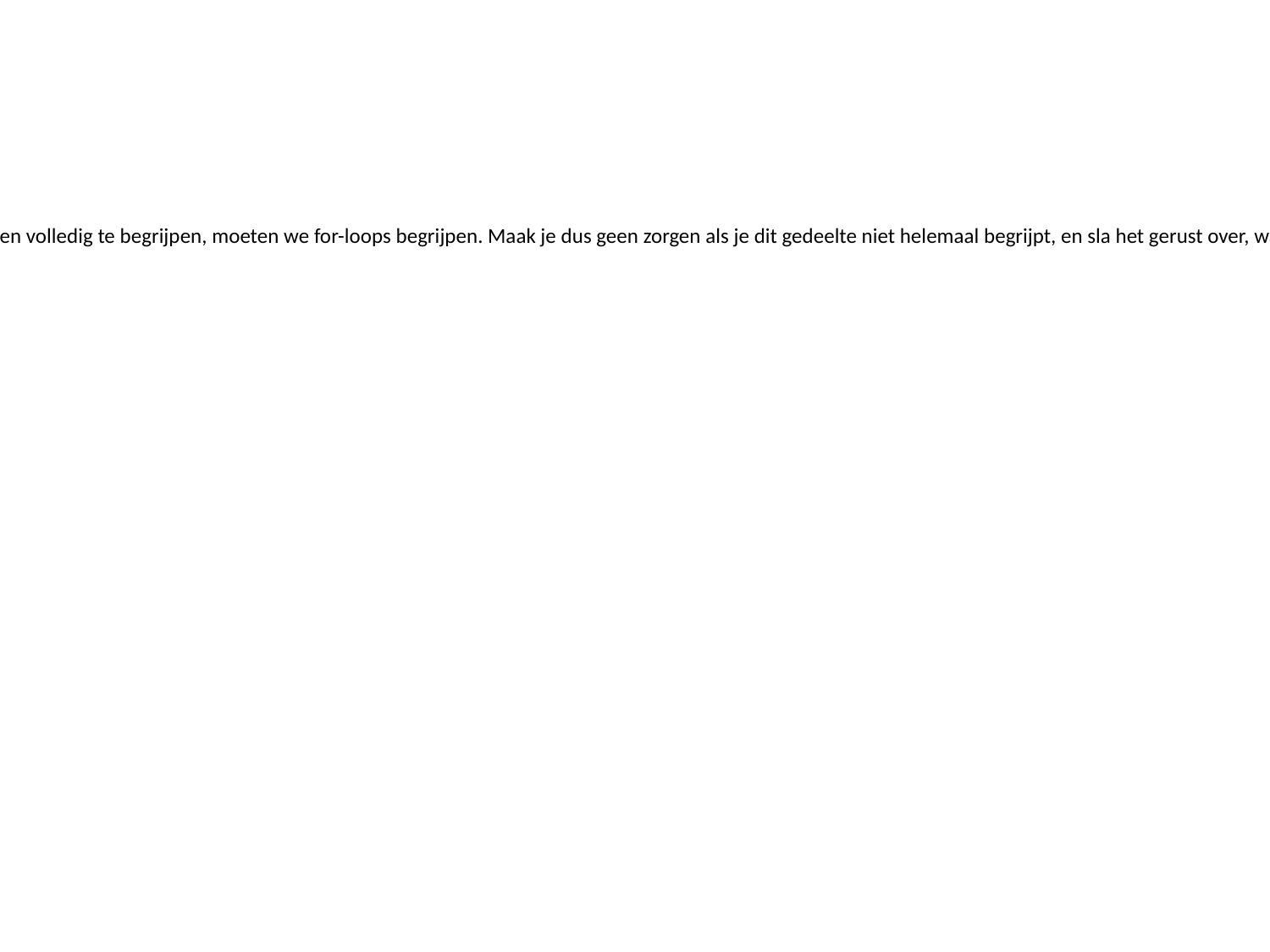

Info:
# Lijstbegrippen Python heeft een geavanceerde functie genaamd lijstbegrippen (list comprehensions). Ze zorgen voor een snelle opbouw van lijsten. Om lijstbegrippen volledig te begrijpen, moeten we for-loops begrijpen. Maak je dus geen zorgen als je dit gedeelte niet helemaal begrijpt, en sla het gerust over, want we komen later op dit onderwerp terug. Maar voor het geval je het nu wilt weten, hier zijn een paar voorbeelden!